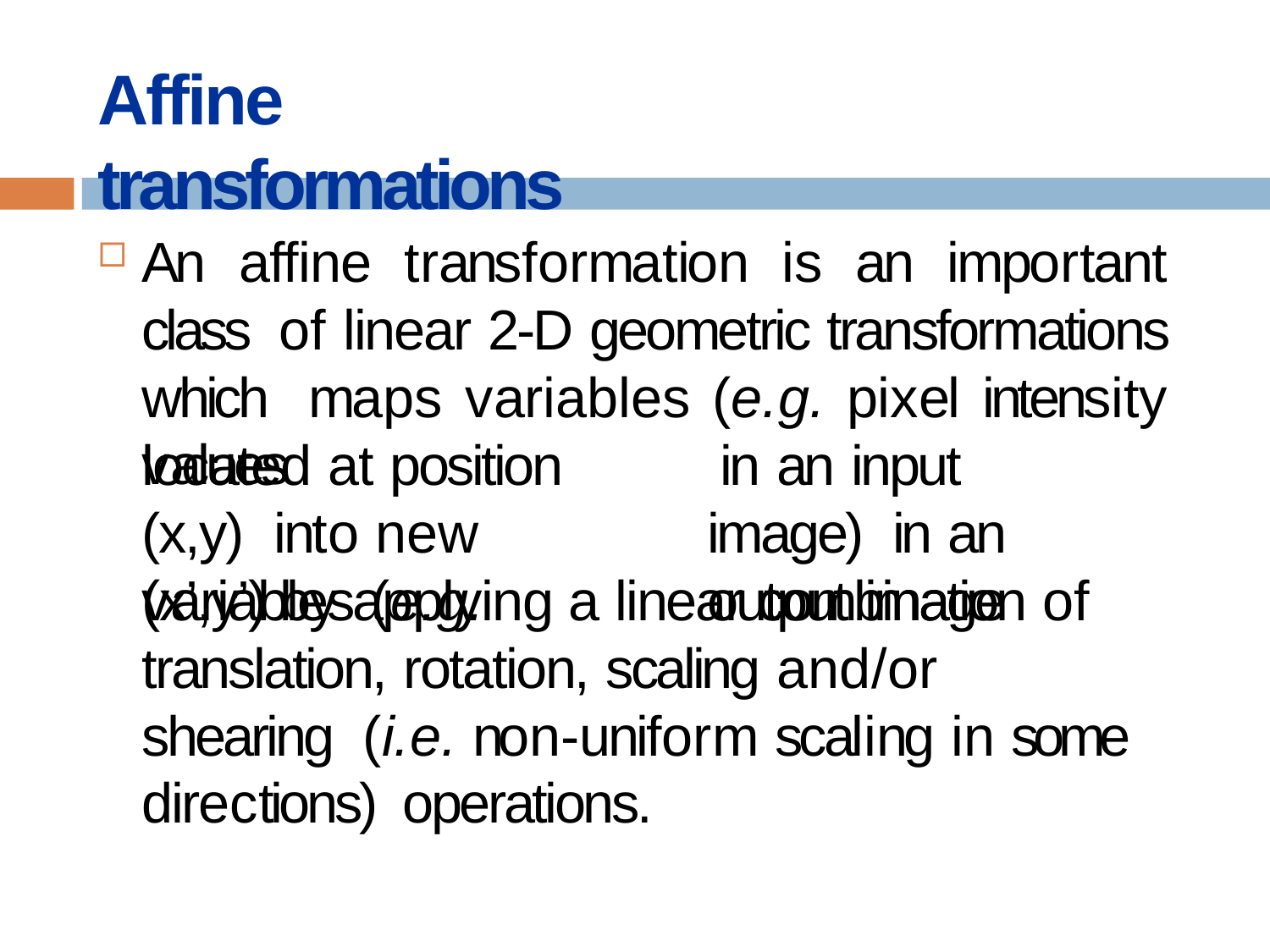

# Affine transformations
An affine transformation is an important class  of linear 2-D geometric transformations which  maps variables (e.g. pixel intensity values
located at position (x,y)  into new variables (e.g.
in an input image)  in an output image
(x’,y’) by applying a linear combination of  translation, rotation, scaling and/or shearing  (i.e. non-uniform scaling in some directions)  operations.